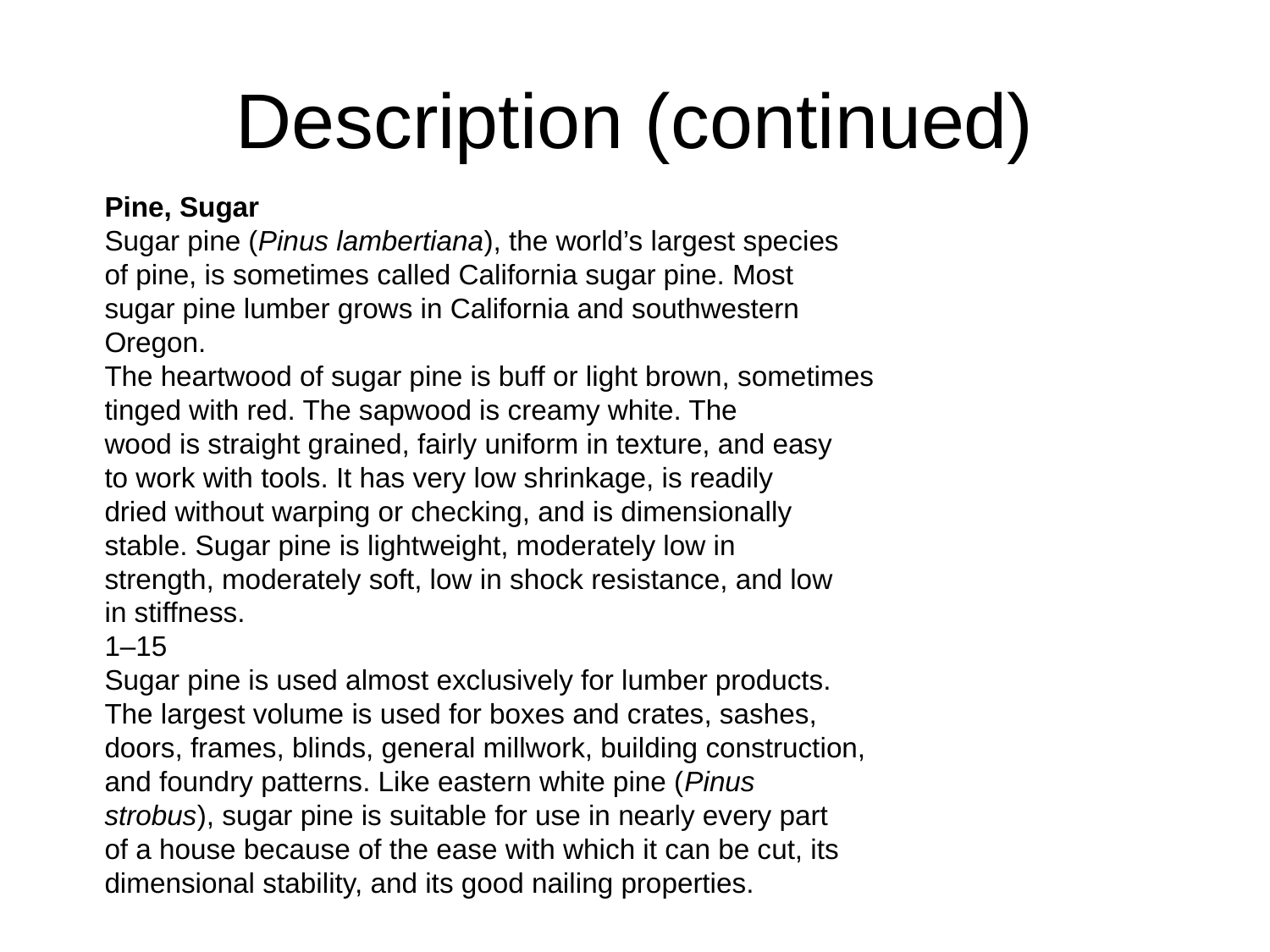

# Description (continued)
Pine, Sugar
Sugar pine (Pinus lambertiana), the world’s largest species
of pine, is sometimes called California sugar pine. Most
sugar pine lumber grows in California and southwestern
Oregon.
The heartwood of sugar pine is buff or light brown, sometimes
tinged with red. The sapwood is creamy white. The
wood is straight grained, fairly uniform in texture, and easy
to work with tools. It has very low shrinkage, is readily
dried without warping or checking, and is dimensionally
stable. Sugar pine is lightweight, moderately low in
strength, moderately soft, low in shock resistance, and low
in stiffness.
1–15
Sugar pine is used almost exclusively for lumber products.
The largest volume is used for boxes and crates, sashes,
doors, frames, blinds, general millwork, building construction,
and foundry patterns. Like eastern white pine (Pinus
strobus), sugar pine is suitable for use in nearly every part
of a house because of the ease with which it can be cut, its
dimensional stability, and its good nailing properties.